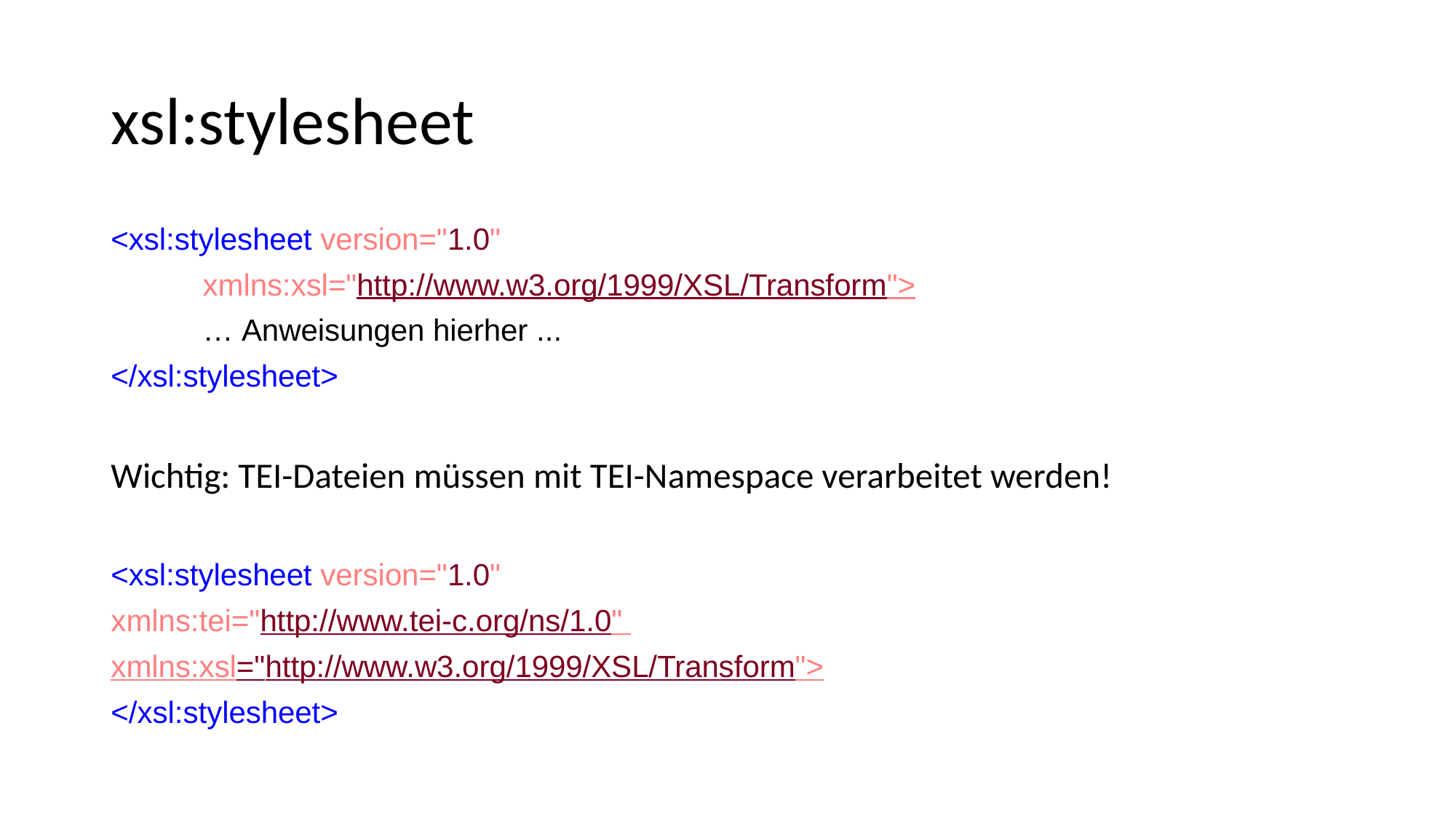

# xsl:stylesheet
<xsl:stylesheet version="1.0"
	xmlns:xsl="http://www.w3.org/1999/XSL/Transform">
		… Anweisungen hierher ...
</xsl:stylesheet>

Wichtig: TEI-Dateien müssen mit TEI-Namespace verarbeitet werden!

<xsl:stylesheet version="1.0"
xmlns:tei="http://www.tei-c.org/ns/1.0"
xmlns:xsl="http://www.w3.org/1999/XSL/Transform">
</xsl:stylesheet>